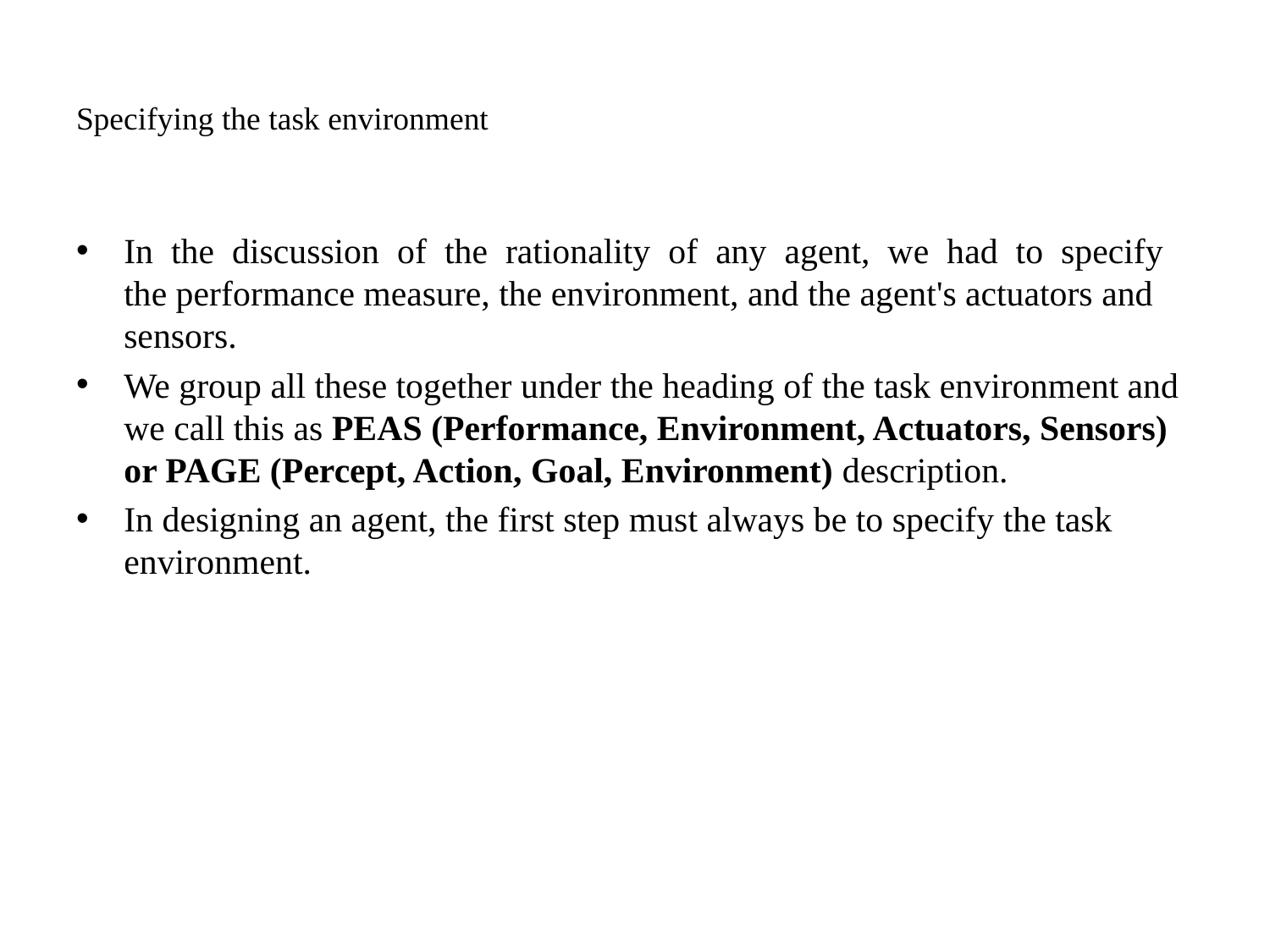

# Specifying the task environment
In  the  discussion  of  the  rationality  of  any  agent,  we  had  to  specify  the performance measure, the environment, and the agent's actuators and sensors.
We group all these together under the heading of the task environment and we call this as PEAS (Performance, Environment, Actuators, Sensors) or PAGE (Percept, Action, Goal, Environment) description.
In designing an agent, the first step must always be to specify the task environment.